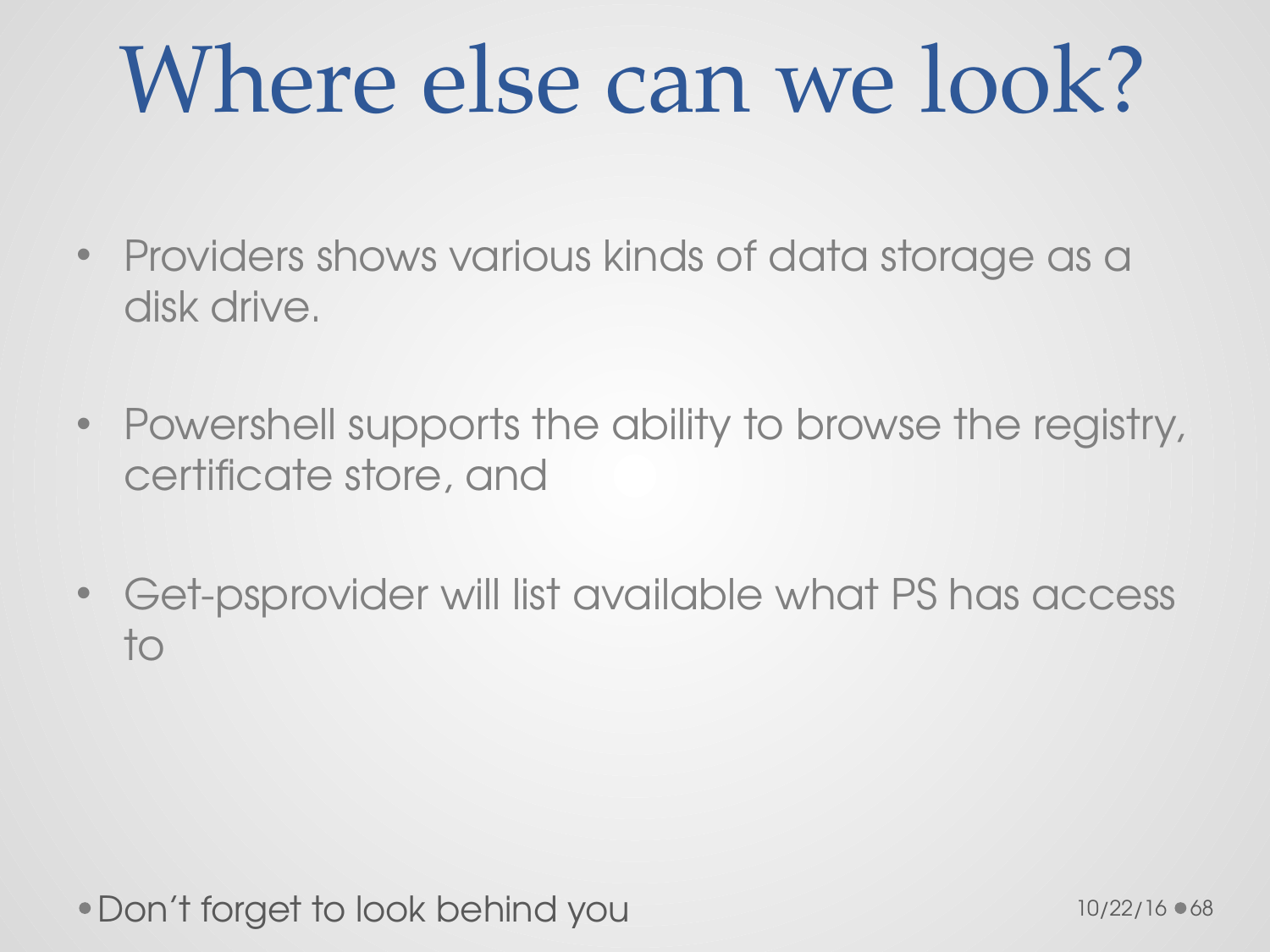

# Where else can we look?
Providers shows various kinds of data storage as a disk drive.

Powershell supports the ability to browse the registry, certificate store, and

Get-psprovider will list available what PS has access to

Don’t forget to look behind you
10/22/16
68